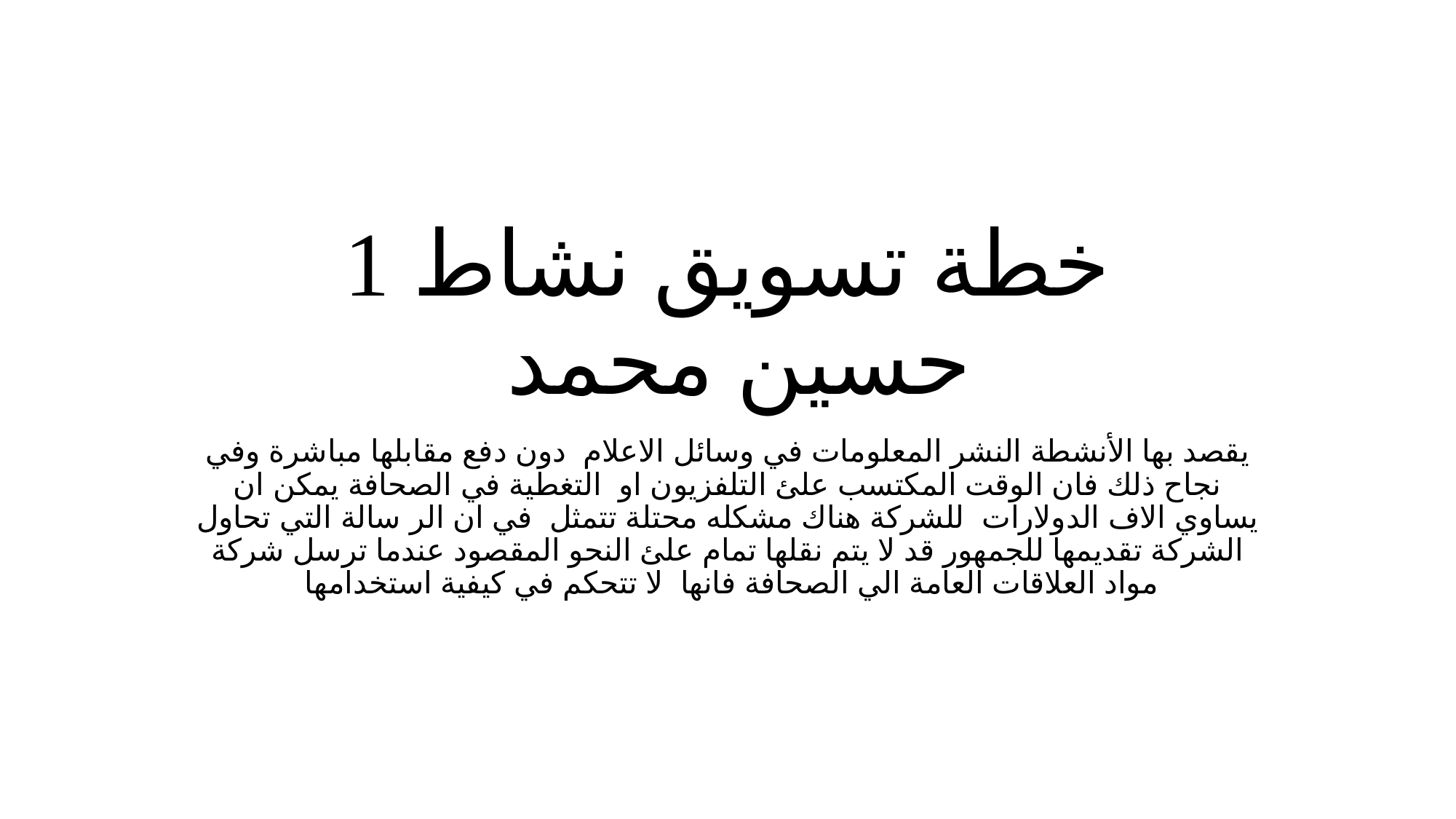

# خطة تسويق نشاط 1 حسين محمد
يقصد بها الأنشطة النشر المعلومات في وسائل الاعلام  دون دفع مقابلها مباشرة وفي نجاح ذلك فان الوقت المكتسب علئ التلفزيون او  التغطية في الصحافة يمكن ان يساوي الاف الدولارات  للشركة هناك مشكله محتلة تتمثل  في ان الر سالة التي تحاول الشركة تقديمها للجمهور قد لا يتم نقلها تمام علئ النحو المقصود عندما ترسل شركة مواد العلاقات العامة الي الصحافة فانها  لا تتحكم في كيفية استخدامها